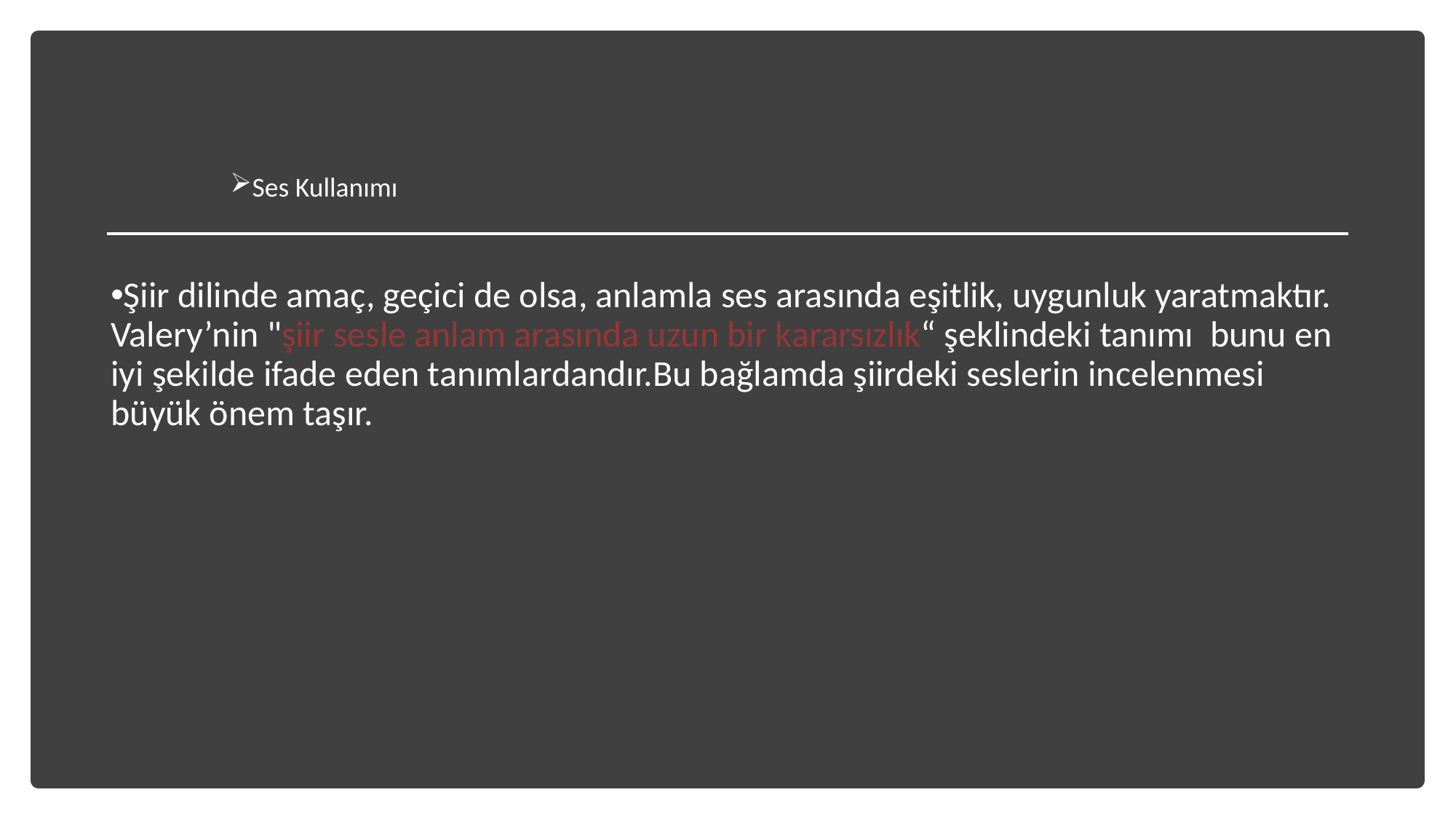

Ses Kullanımı
Şiir dilinde amaç, geçici de olsa, anlamla ses arasında eşitlik, uygunluk yaratmaktır. Valery’nin "şiir sesle anlam arasında uzun bir kararsızlık“ şeklindeki tanımı  bunu en iyi şekilde ifade eden tanımlardandır.Bu bağlamda şiirdeki seslerin incelenmesi büyük önem taşır.